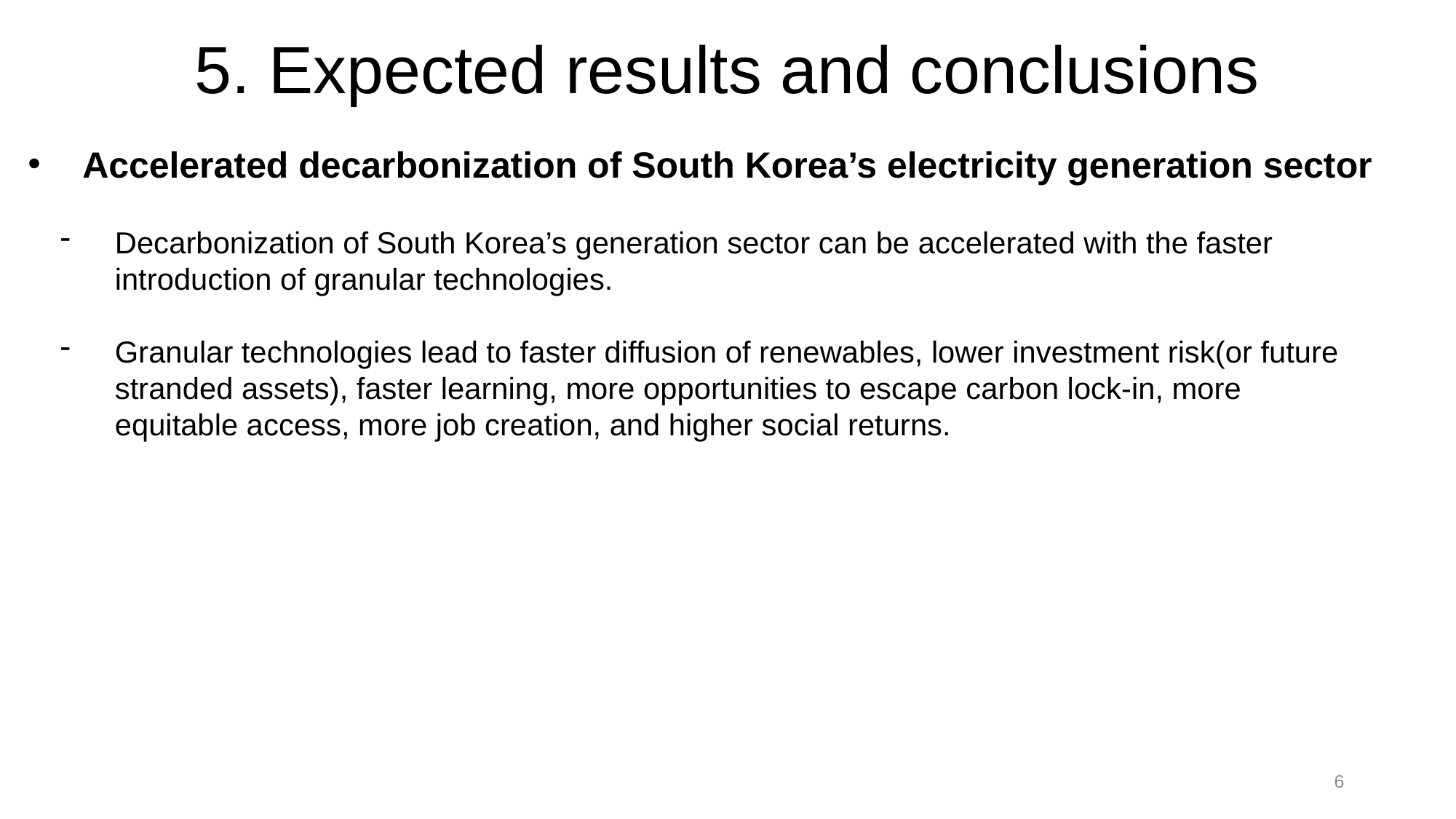

# 5. Expected results and conclusions
Accelerated decarbonization of South Korea’s electricity generation sector
Decarbonization of South Korea’s generation sector can be accelerated with the faster introduction of granular technologies.

Granular technologies lead to faster diffusion of renewables, lower investment risk(or future stranded assets), faster learning, more opportunities to escape carbon lock-in, more equitable access, more job creation, and higher social returns.
6